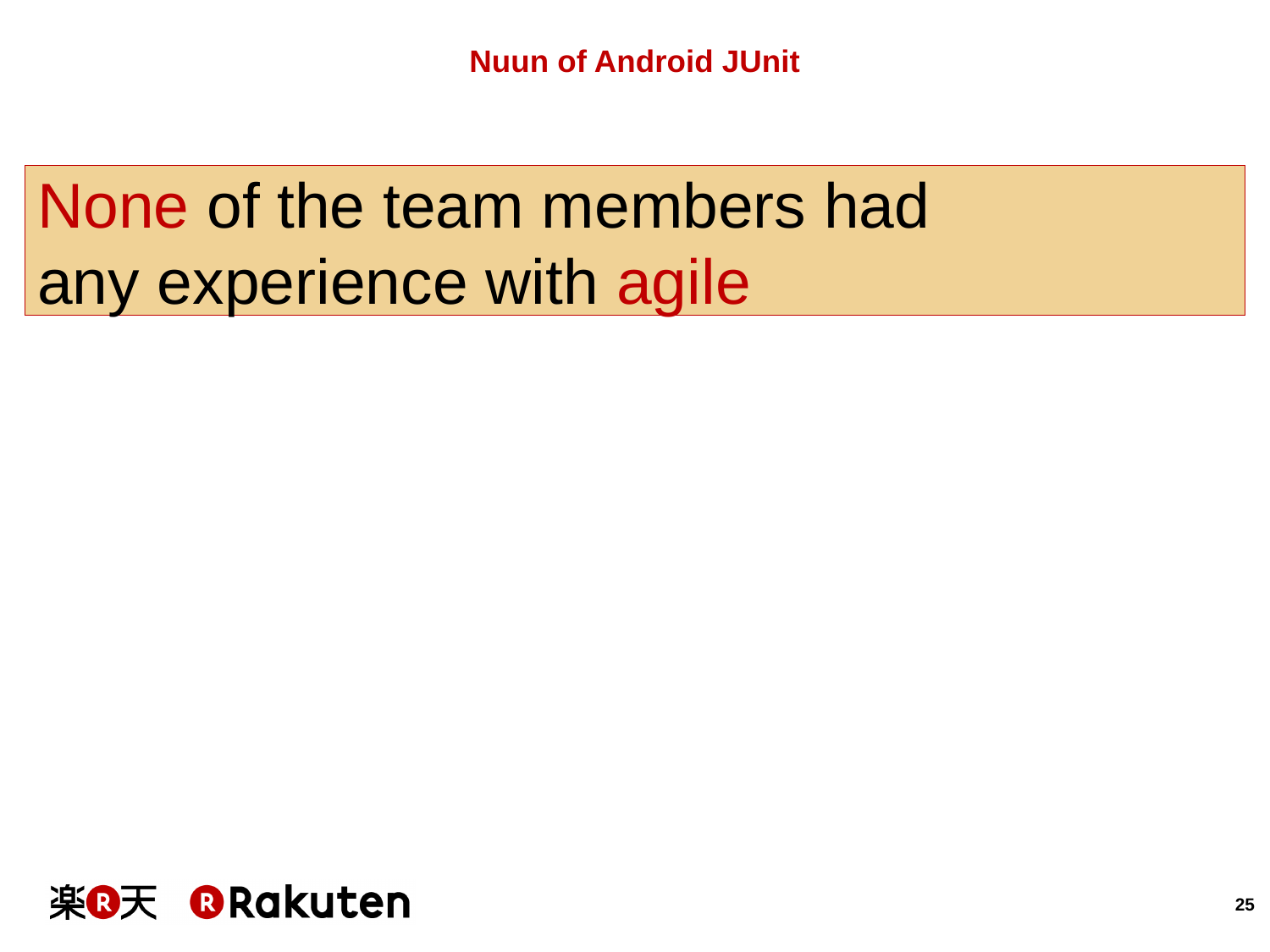

# Nuun of Android JUnit
None of the team members had
any experience with agile